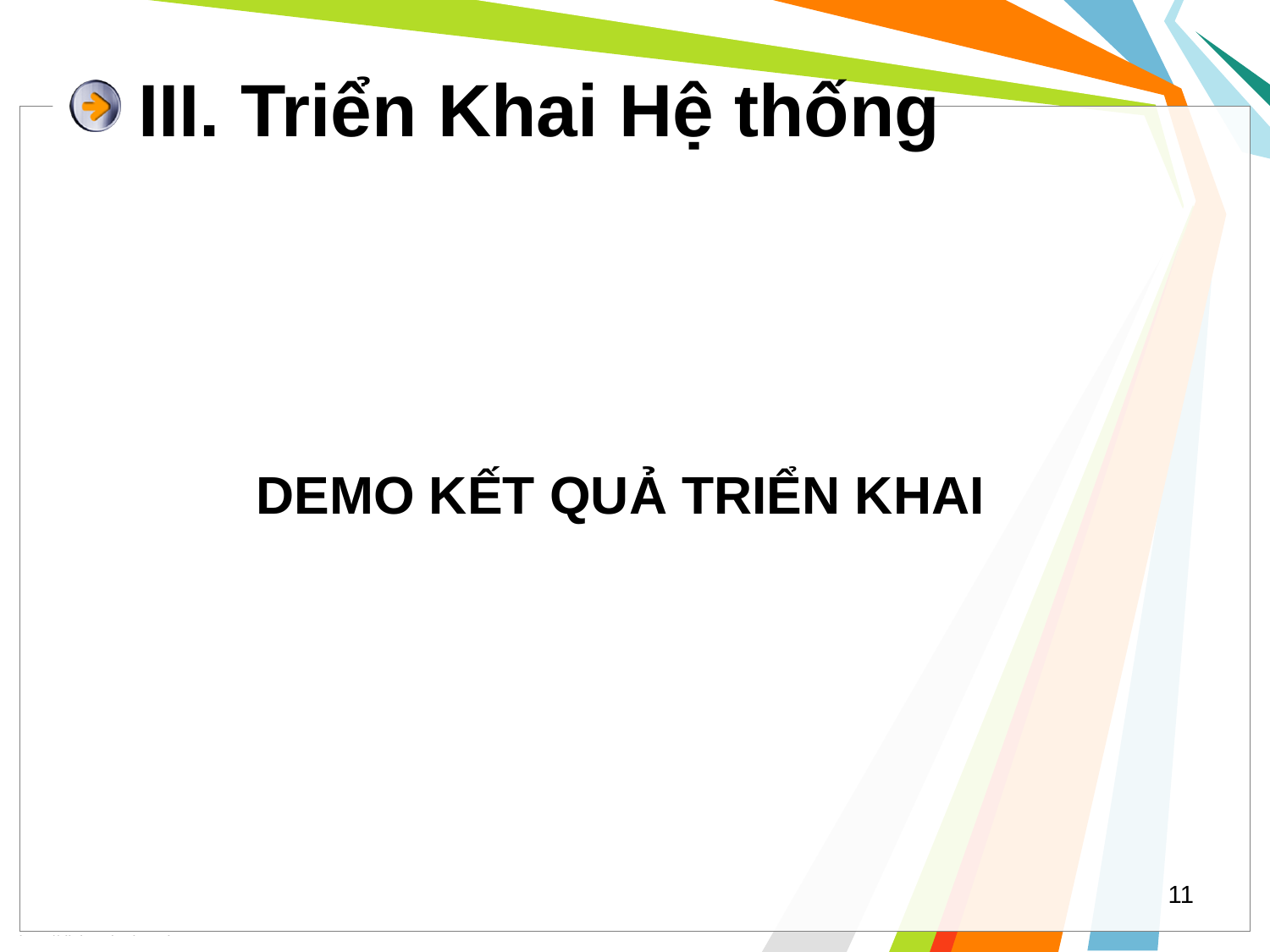

# III. Triển Khai Hệ thống
DEMO KẾT QUẢ TRIỂN KHAI
11